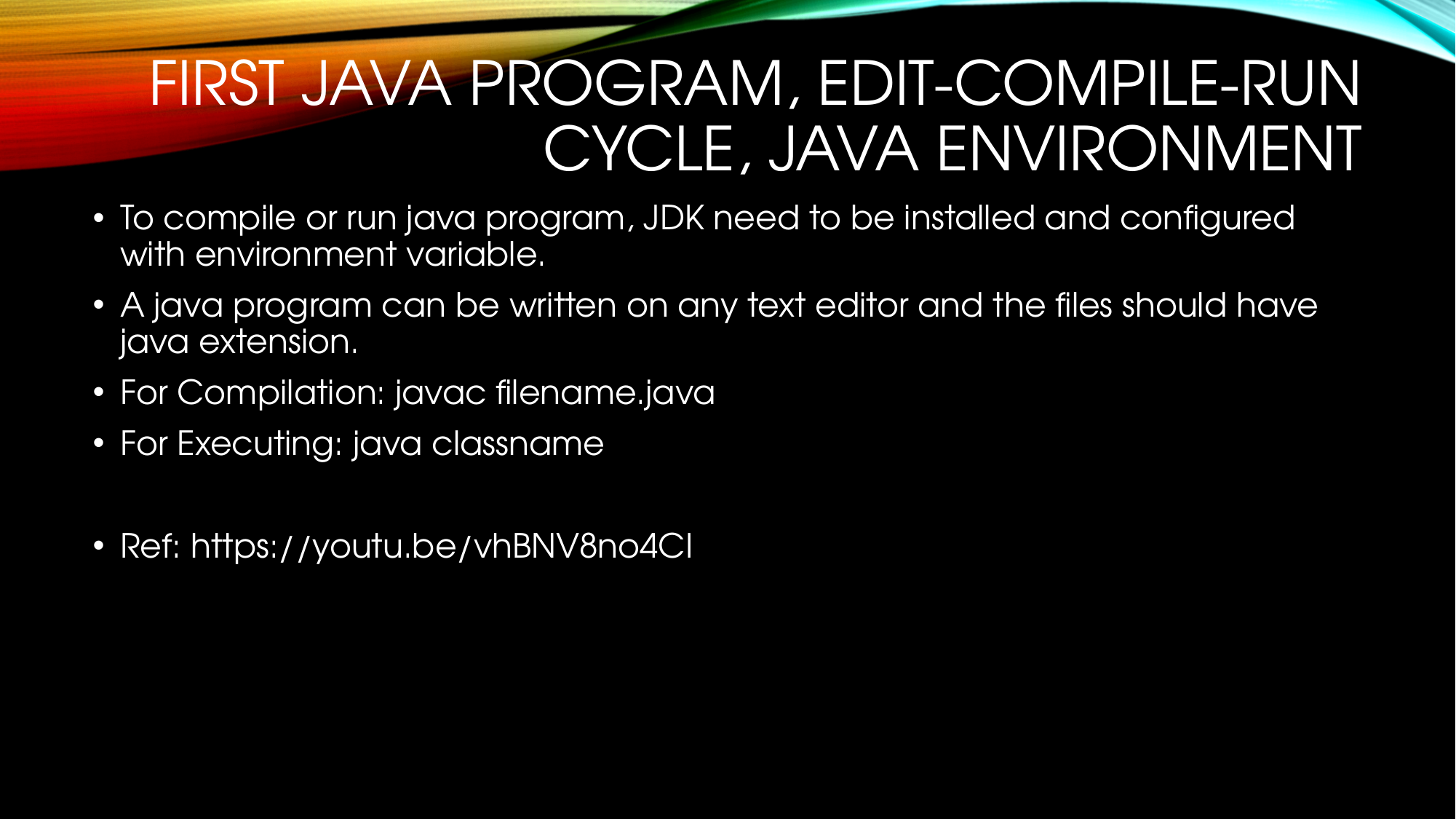

# First Java program, Edit-Compile-Run cycle, Java environment
To compile or run java program, JDK need to be installed and configured with environment variable.
A java program can be written on any text editor and the files should have java extension.
For Compilation: javac filename.java
For Executing: java classname

Ref: https://youtu.be/vhBNV8no4CI